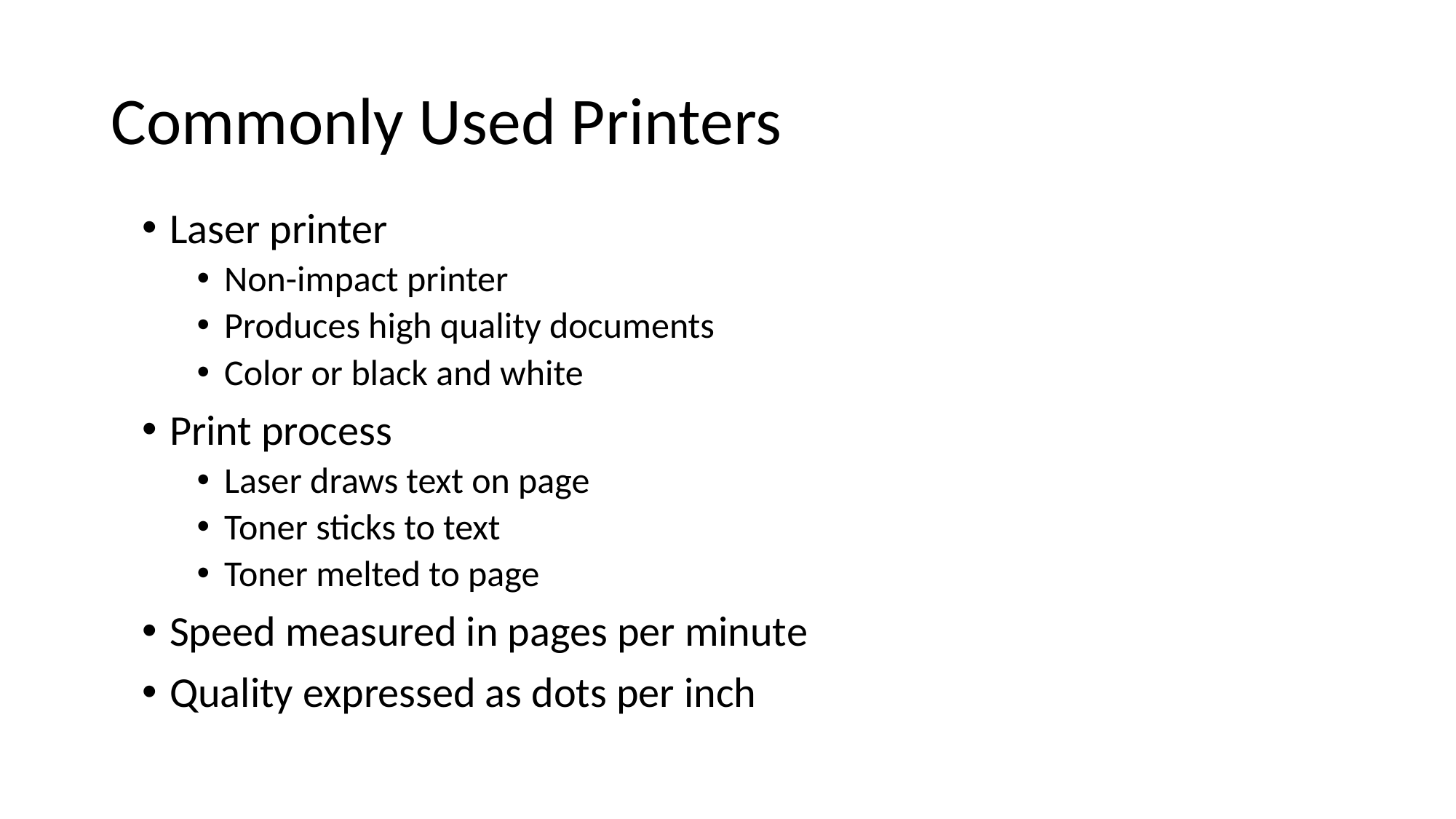

# Commonly Used Printers
Laser printer
Non-impact printer
Produces high quality documents
Color or black and white
Print process
Laser draws text on page
Toner sticks to text
Toner melted to page
Speed measured in pages per minute
Quality expressed as dots per inch